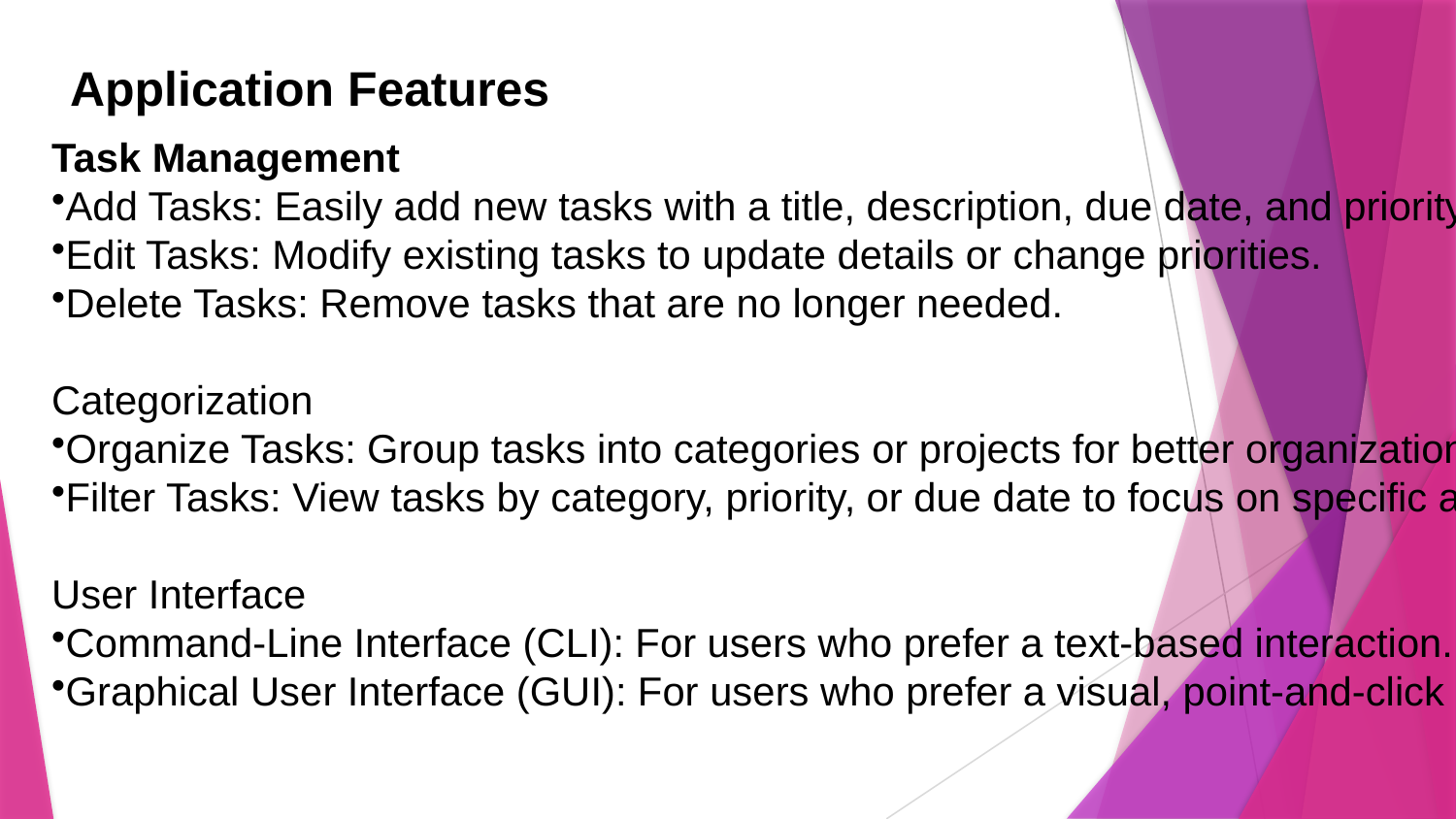

# Application Features

Task Management
Add Tasks: Easily add new tasks with a title, description, due date, and priority level.
Edit Tasks: Modify existing tasks to update details or change priorities.
Delete Tasks: Remove tasks that are no longer needed.

Categorization
Organize Tasks: Group tasks into categories or projects for better organization.
Filter Tasks: View tasks by category, priority, or due date to focus on specific areas.

User Interface
Command-Line Interface (CLI): For users who prefer a text-based interaction.
Graphical User Interface (GUI): For users who prefer a visual, point-and-click experience.